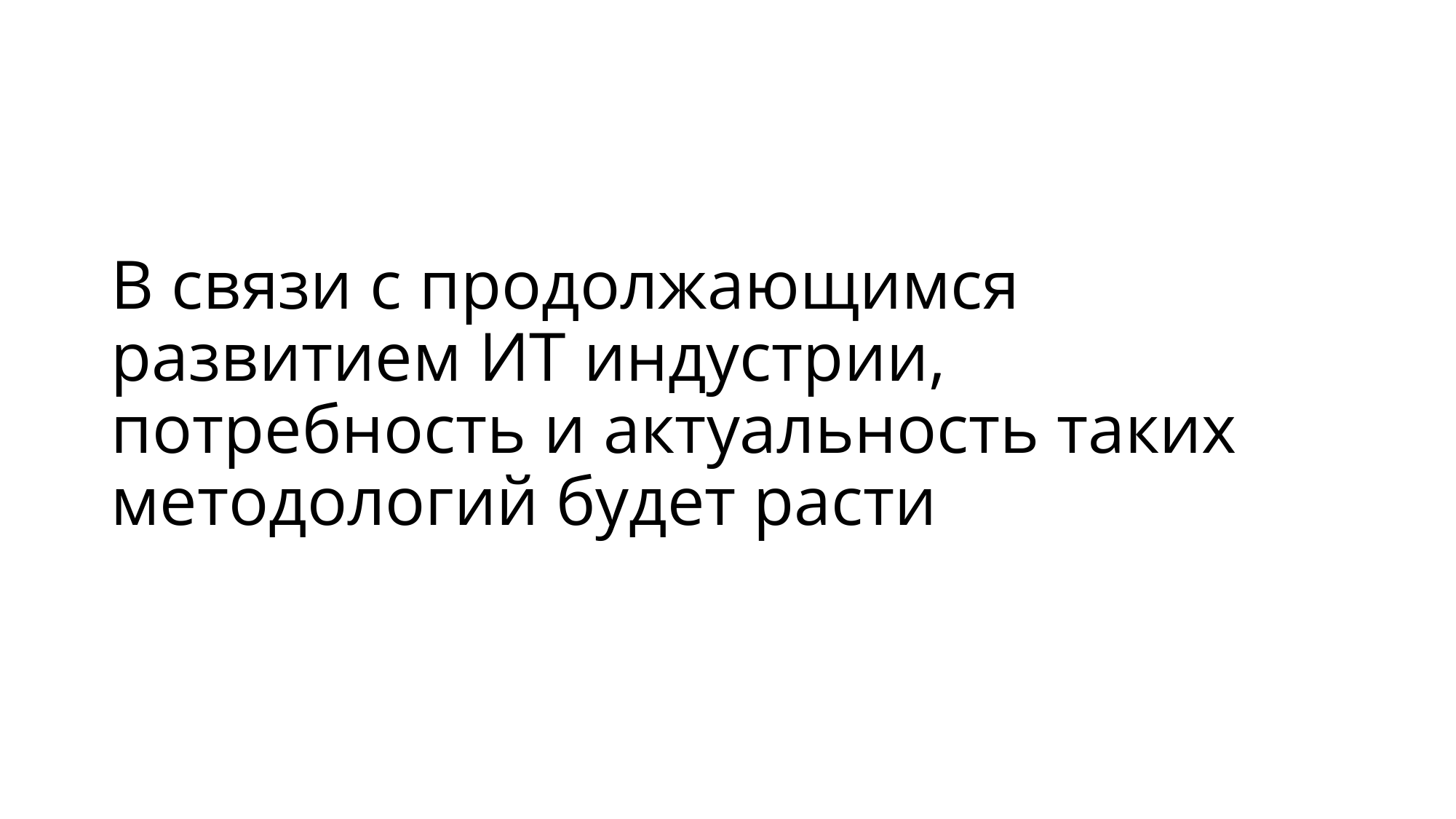

# В связи с продолжающимся развитием ИТ индустрии, потребность и актуальность таких методологий будет расти